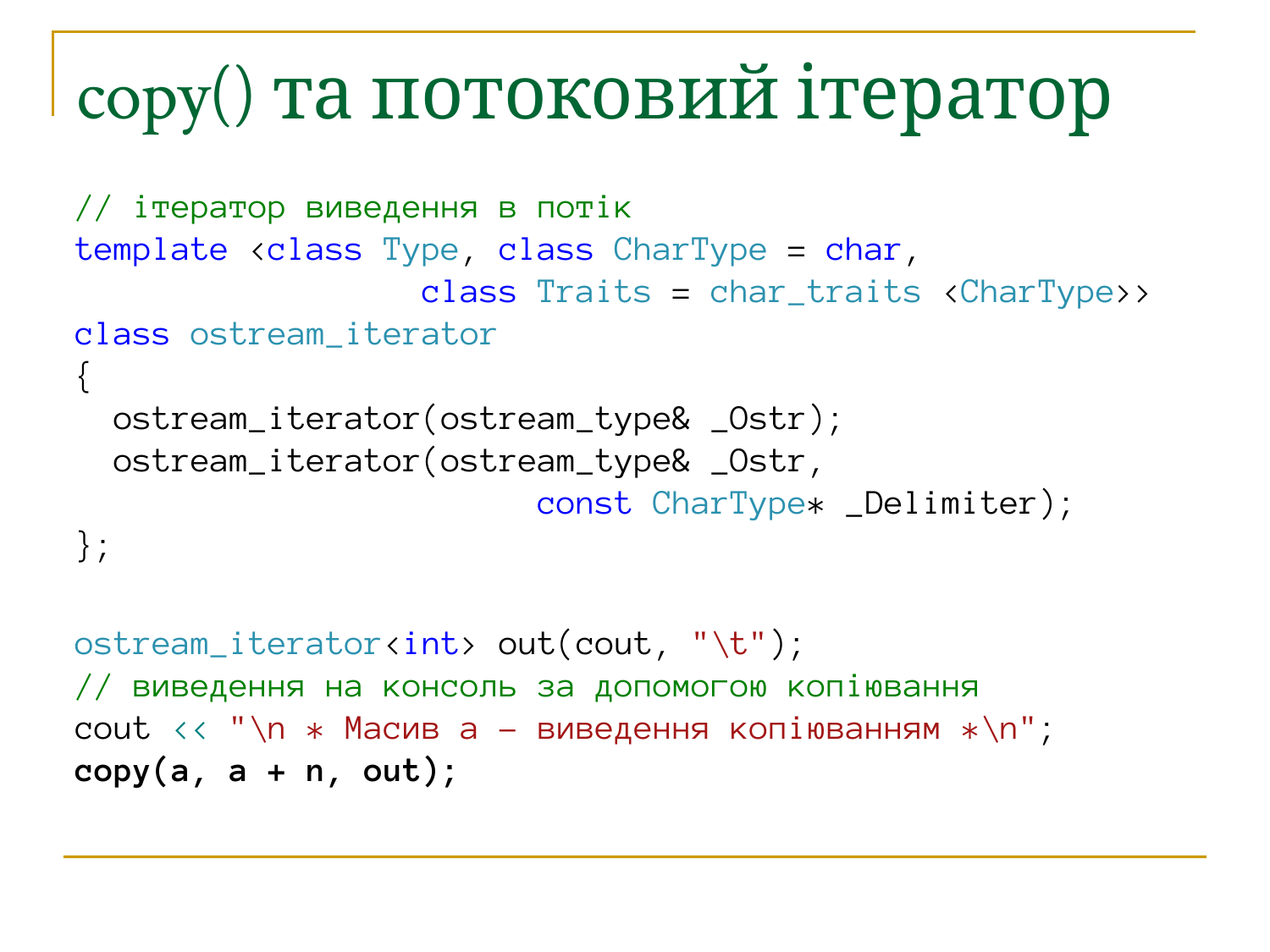

# copy() та потоковий ітератор
// ітератор виведення в потік
template <class Type, class CharType = char,
                  class Traits = char_traits <CharType>>
class ostream_iterator
{
  ostream_iterator(ostream_type& _Ostr);
  ostream_iterator(ostream_type& _Ostr,
                        const CharType* _Delimiter);
};
ostream_iterator<int> out(cout, "\t");
// виведення на консоль за допомогою копіювання
cout << "\n * Масив а - виведення копіюванням *\n";
copy(a, a + n, out);